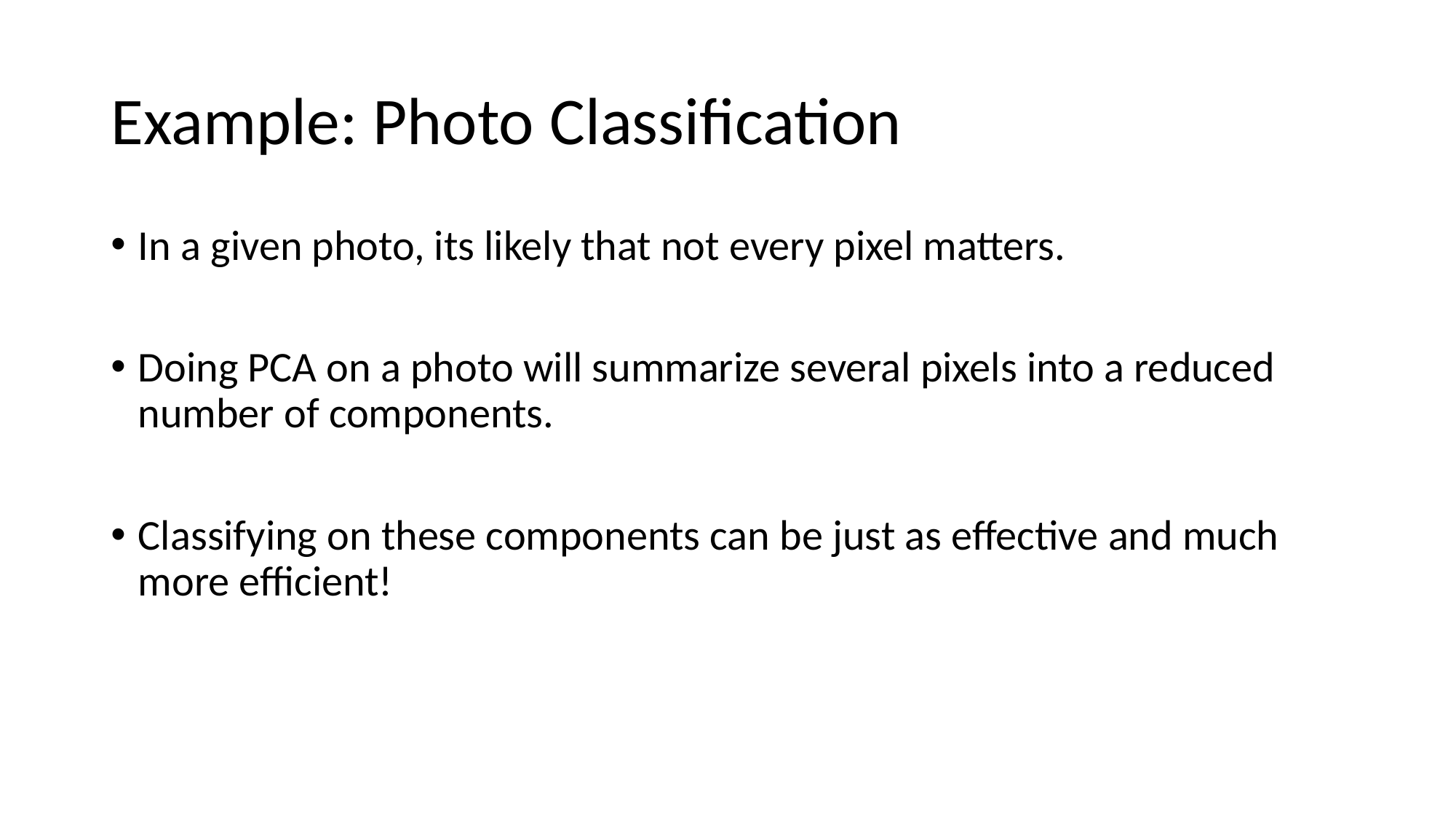

# Example: Photo Classification
In a given photo, its likely that not every pixel matters.

Doing PCA on a photo will summarize several pixels into a reduced number of components.

Classifying on these components can be just as effective and much more efficient!